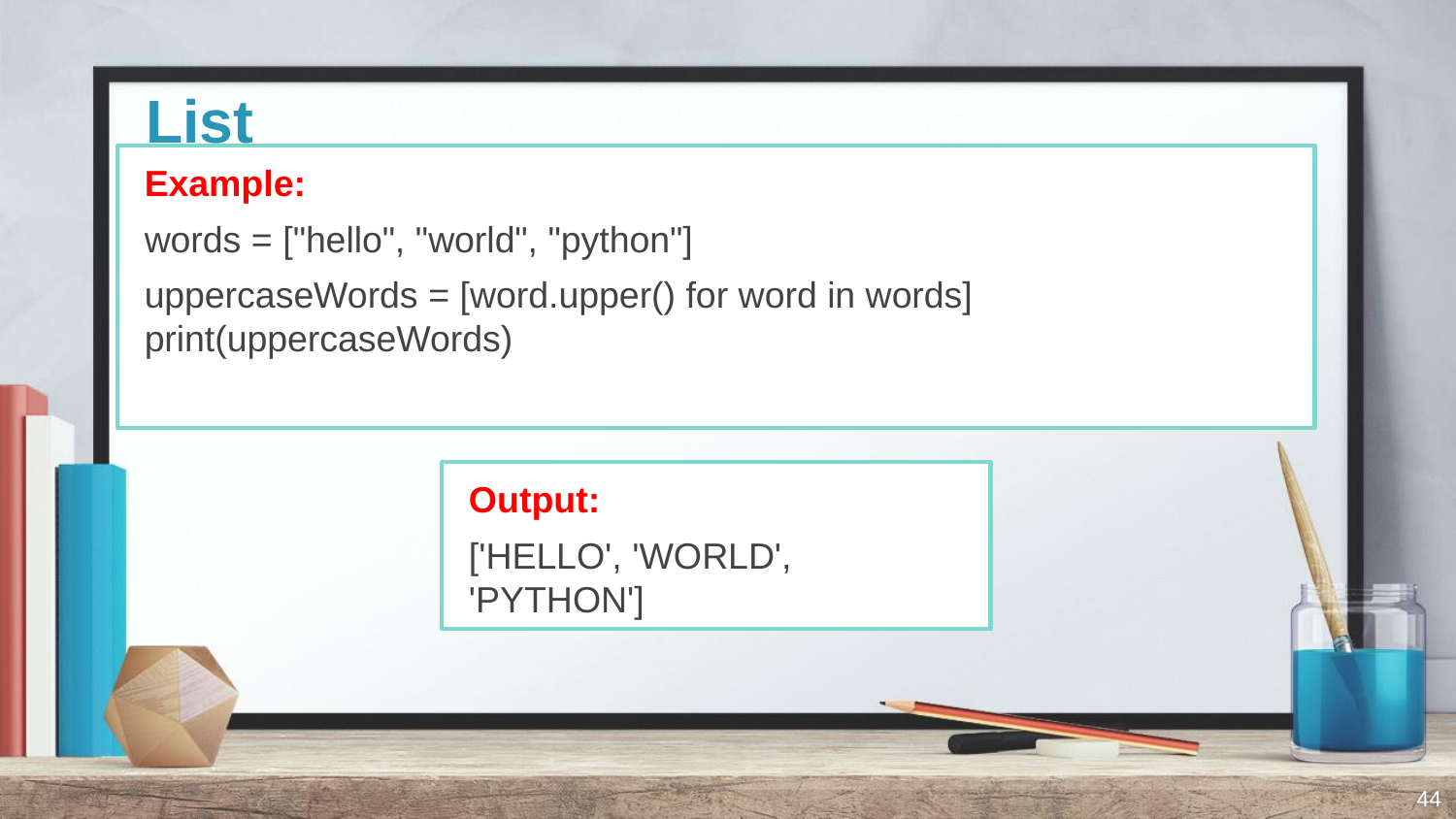

# List Comprehension
Example:
words = ["hello", "world", "python"]
uppercaseWords = [word.upper() for word in words] print(uppercaseWords)
Output:
['HELLO', 'WORLD', 'PYTHON']
44